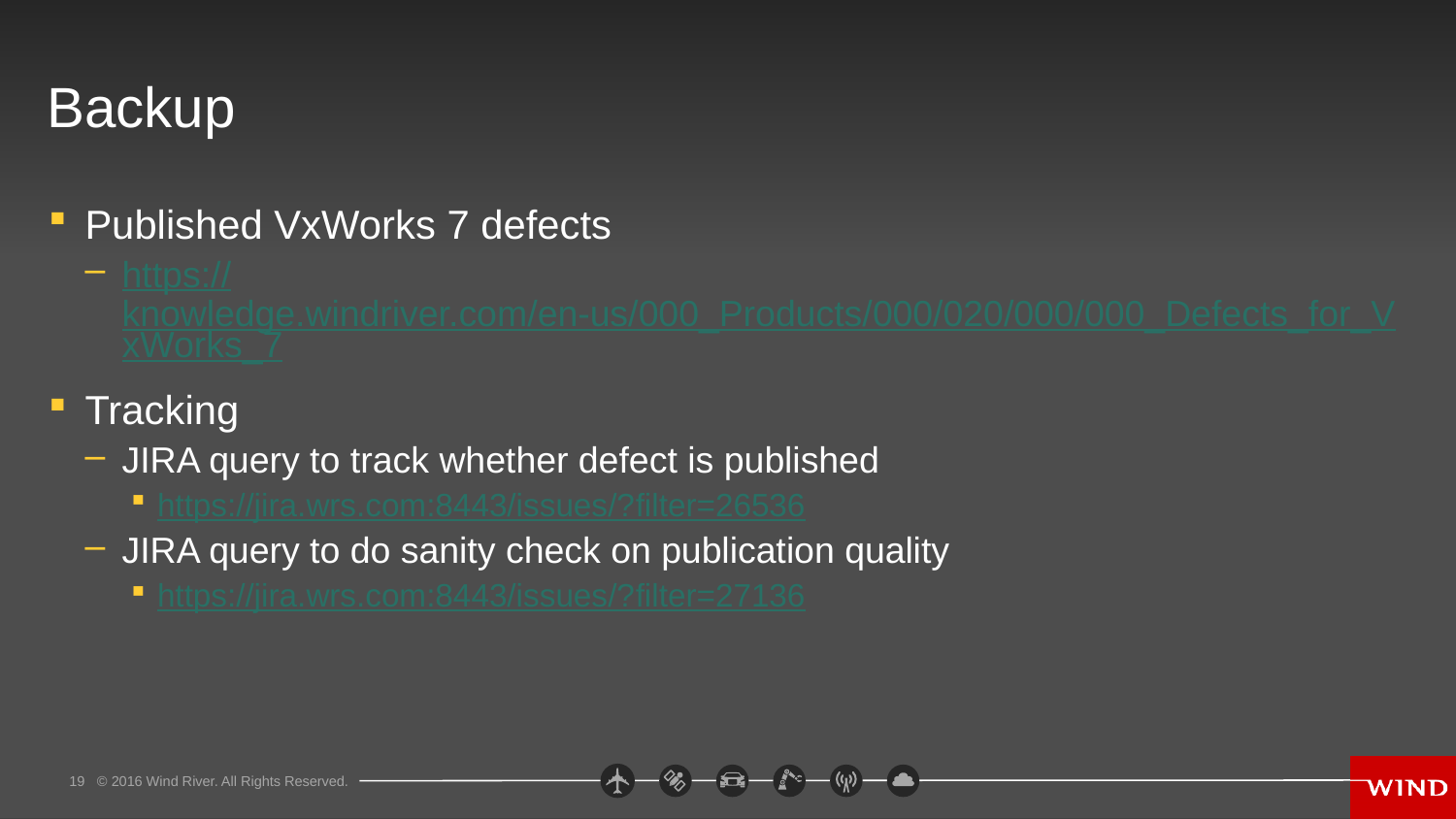

# Backup
Published VxWorks 7 defects
https://knowledge.windriver.com/en-us/000_Products/000/020/000/000_Defects_for_VxWorks_7
Tracking
JIRA query to track whether defect is published
https://jira.wrs.com:8443/issues/?filter=26536
JIRA query to do sanity check on publication quality
https://jira.wrs.com:8443/issues/?filter=27136